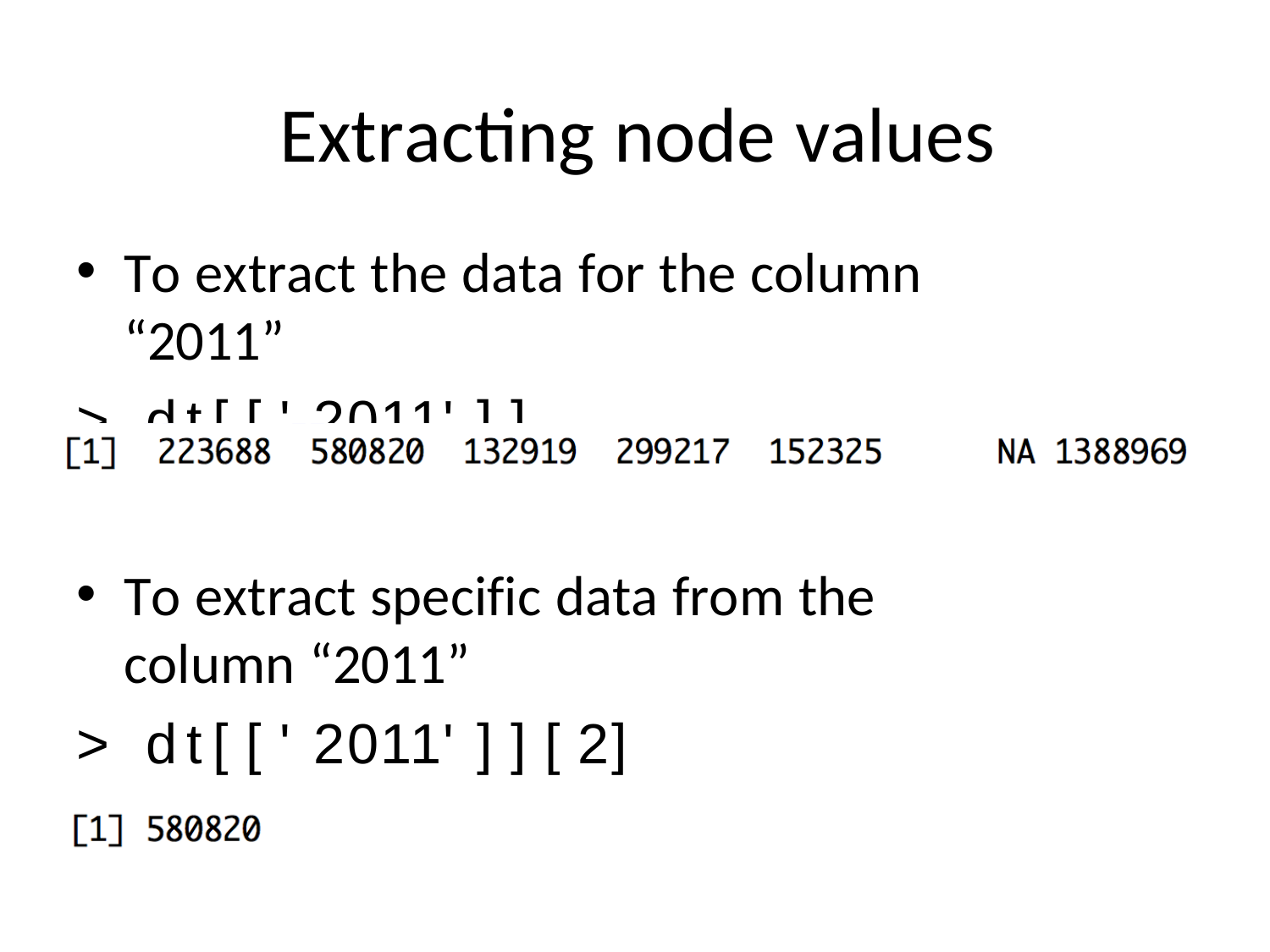

# Extracting node values
To extract the data for the column “2011”
>	dt[['2011']]

To extract specific data from the column “2011”
>	dt[['2011']][2]